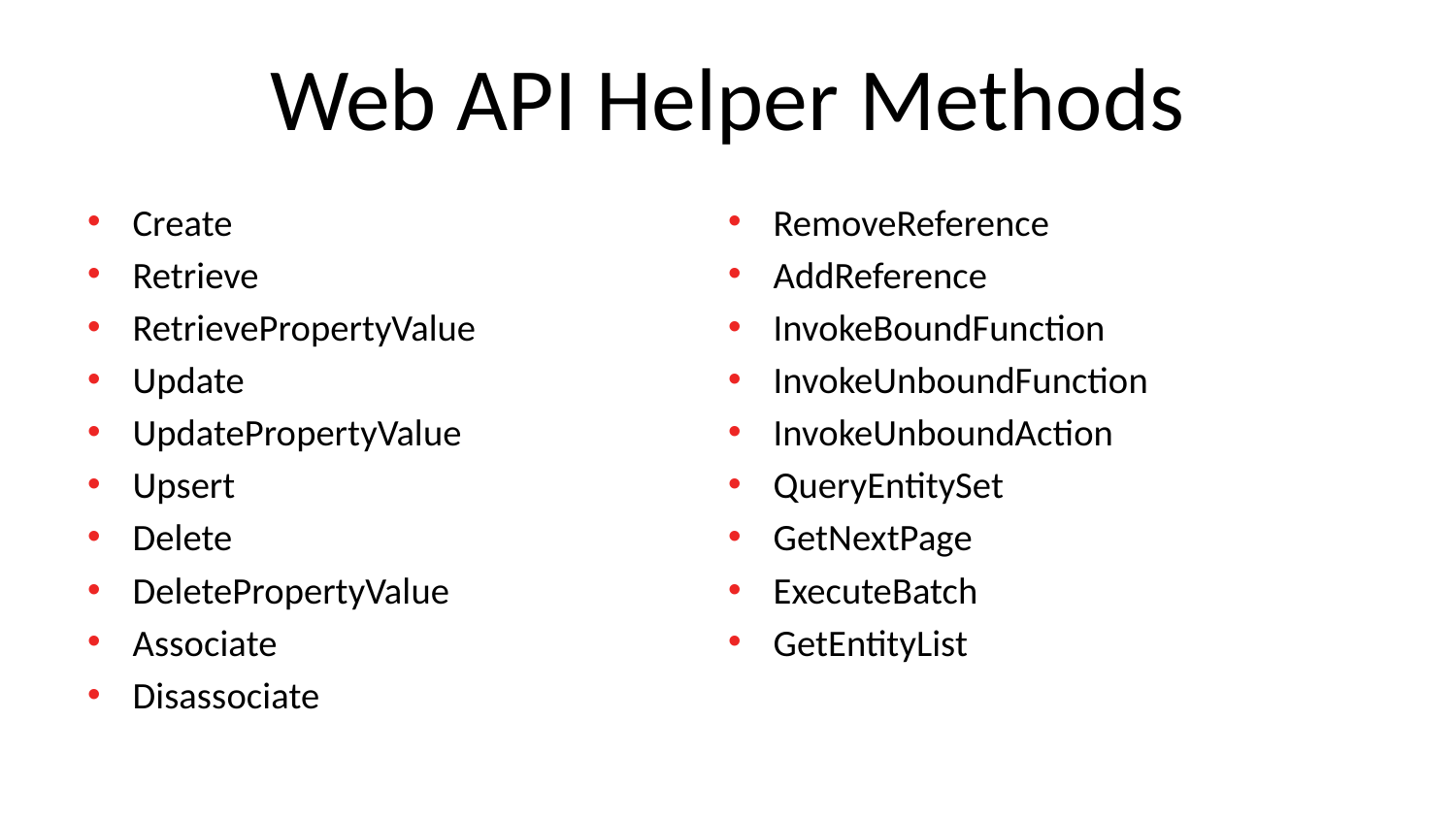

# Web API Helper Methods
Create
Retrieve
RetrievePropertyValue
Update
UpdatePropertyValue
Upsert
Delete
DeletePropertyValue
Associate
Disassociate
RemoveReference
AddReference
InvokeBoundFunction
InvokeUnboundFunction
InvokeUnboundAction
QueryEntitySet
GetNextPage
ExecuteBatch
GetEntityList